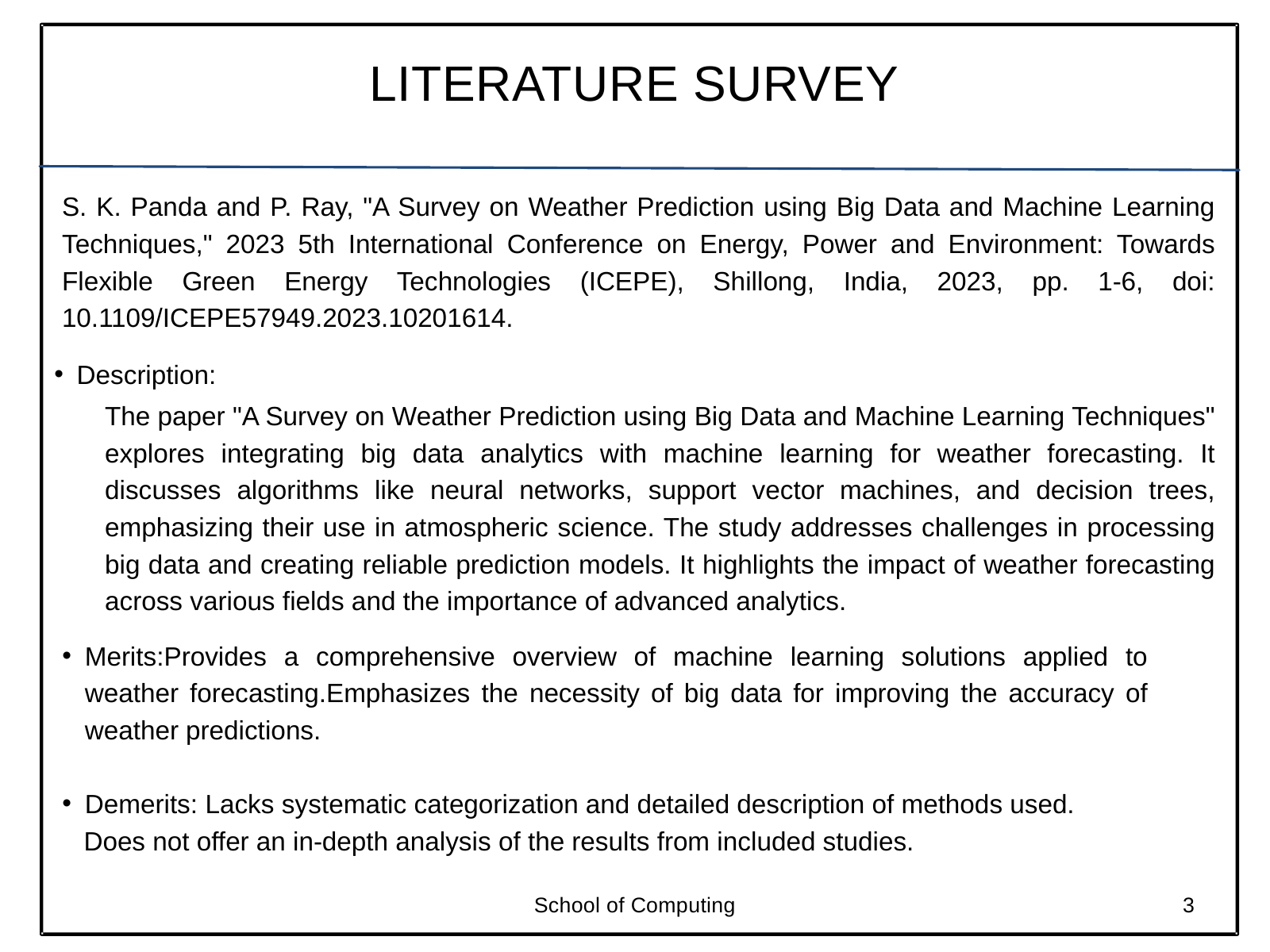

LITERATURE SURVEY

S. K. Panda and P. Ray, "A Survey on Weather Prediction using Big Data and Machine Learning Techniques," 2023 5th International Conference on Energy, Power and Environment: Towards Flexible Green Energy Technologies (ICEPE), Shillong, India, 2023, pp. 1-6, doi: 10.1109/ICEPE57949.2023.10201614.
Description:
The paper "A Survey on Weather Prediction using Big Data and Machine Learning Techniques" explores integrating big data analytics with machine learning for weather forecasting. It discusses algorithms like neural networks, support vector machines, and decision trees, emphasizing their use in atmospheric science. The study addresses challenges in processing big data and creating reliable prediction models. It highlights the impact of weather forecasting across various fields and the importance of advanced analytics.
Merits:Provides a comprehensive overview of machine learning solutions applied to weather forecasting.Emphasizes the necessity of big data for improving the accuracy of weather predictions.

Demerits: Lacks systematic categorization and detailed description of methods used.
      Does not offer an in-depth analysis of the results from included studies.
School of Computing
3